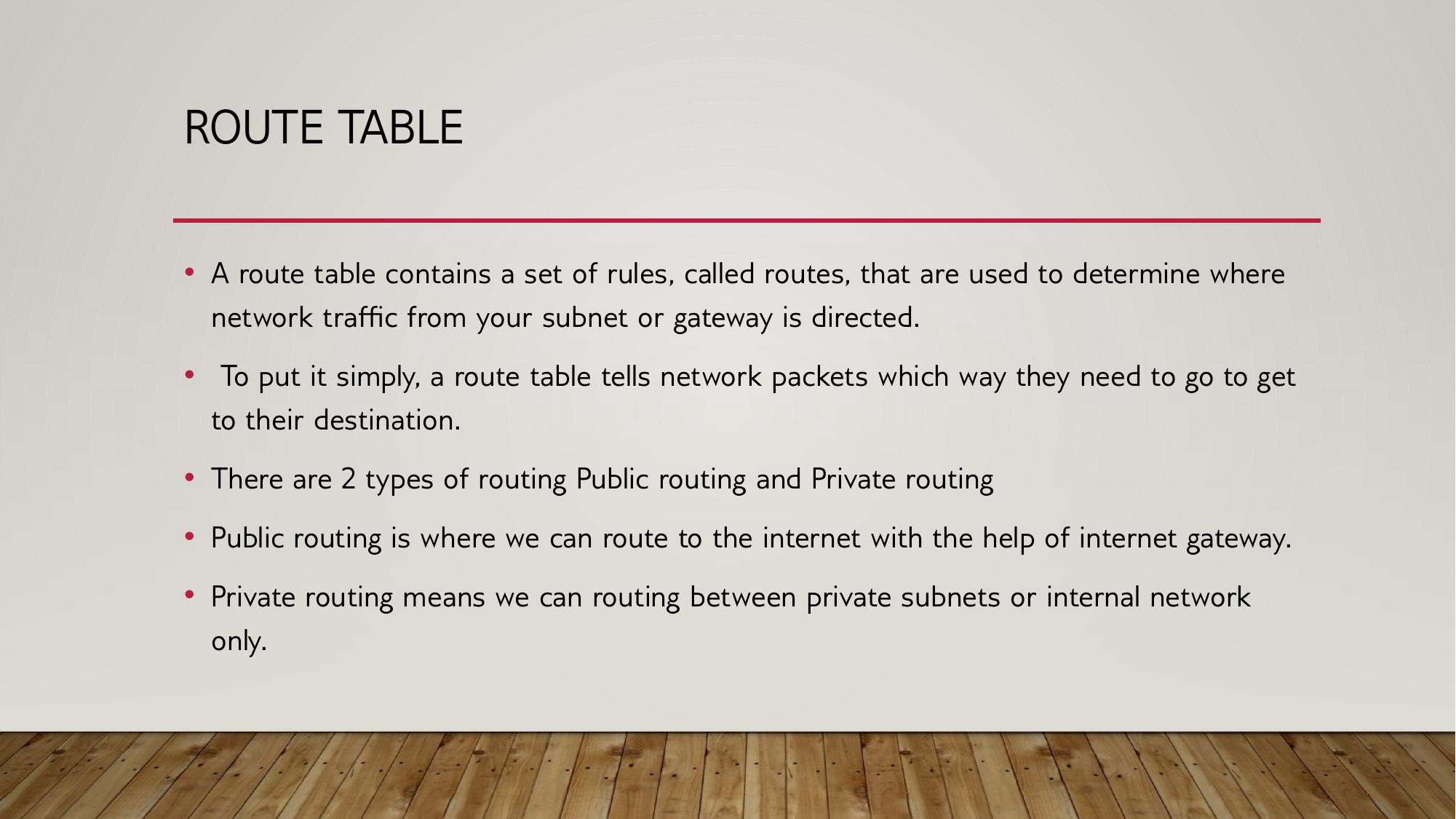

# Route table
A route table contains a set of rules, called routes, that are used to determine where network traffic from your subnet or gateway is directed.
 To put it simply, a route table tells network packets which way they need to go to get to their destination.
There are 2 types of routing Public routing and Private routing
Public routing is where we can route to the internet with the help of internet gateway.
Private routing means we can routing between private subnets or internal network only.